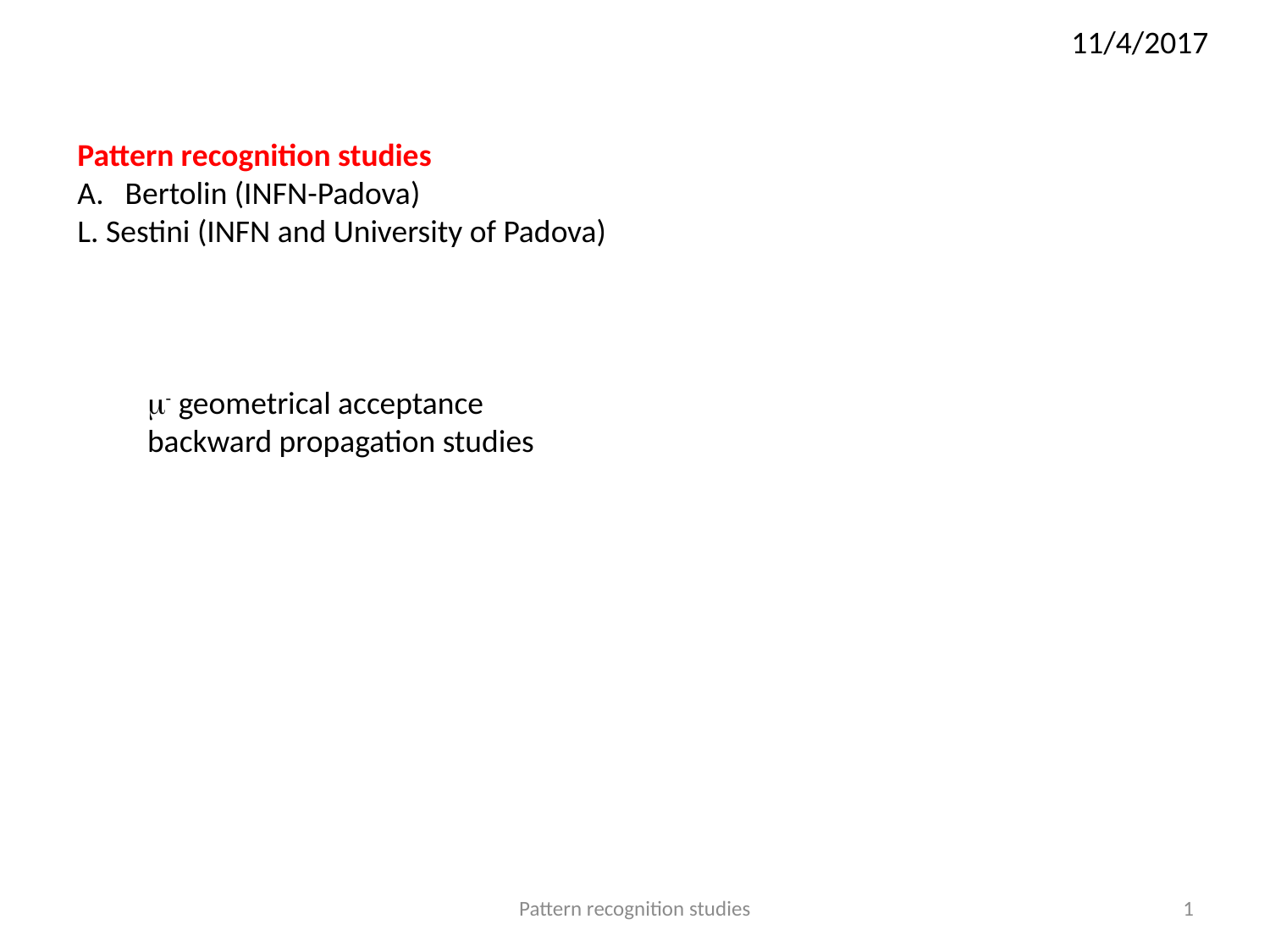

11/4/2017
Pattern recognition studies
Bertolin (INFN-Padova)
L. Sestini (INFN and University of Padova)
μ- geometrical acceptance
backward propagation studies
Pattern recognition studies
1